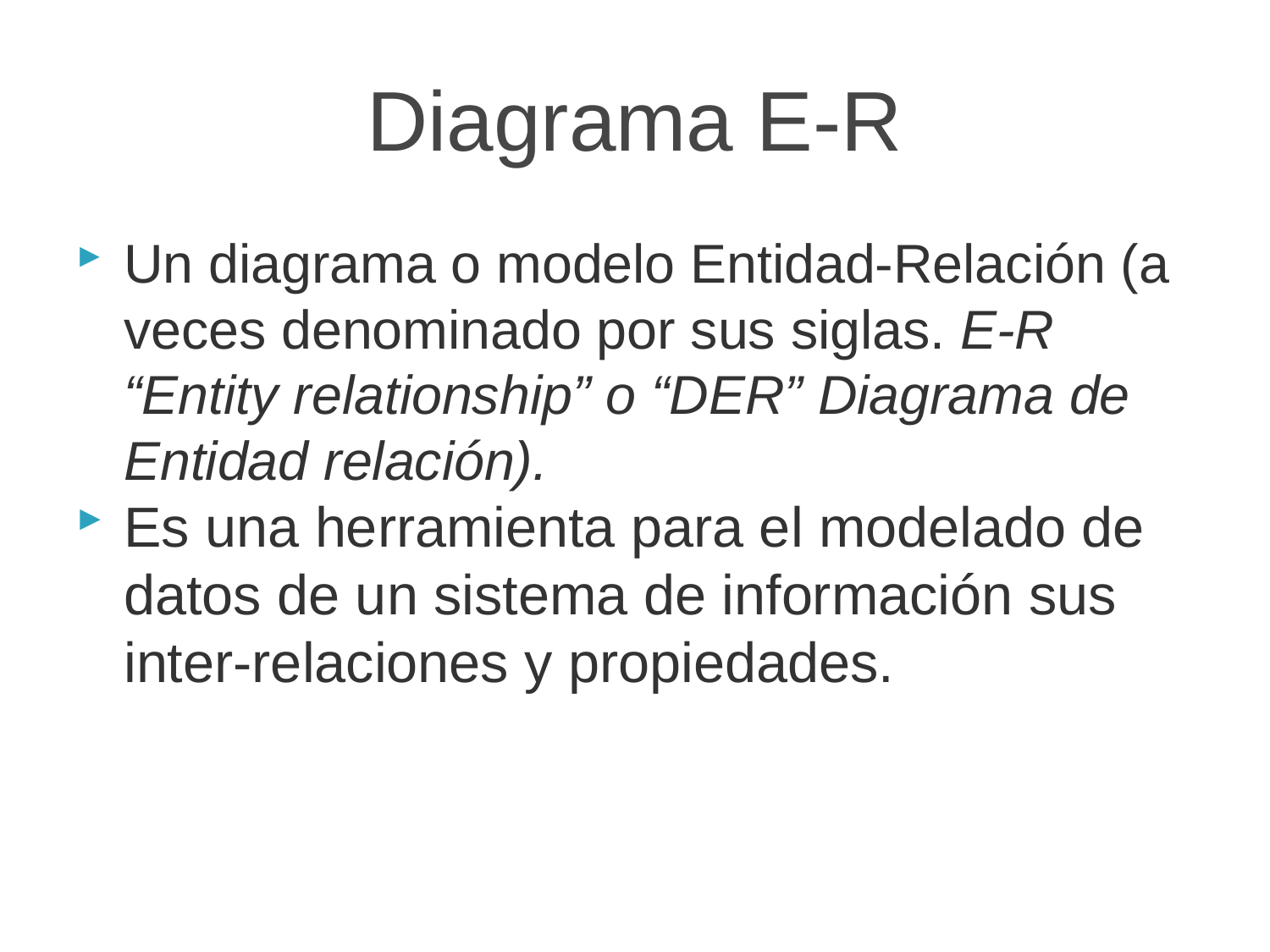

# Diagrama E-R
Un diagrama o modelo Entidad-Relación (a veces denominado por sus siglas. E-R “Entity relationship” o “DER” Diagrama de Entidad relación).
Es una herramienta para el modelado de datos de un sistema de información sus inter-relaciones y propiedades.